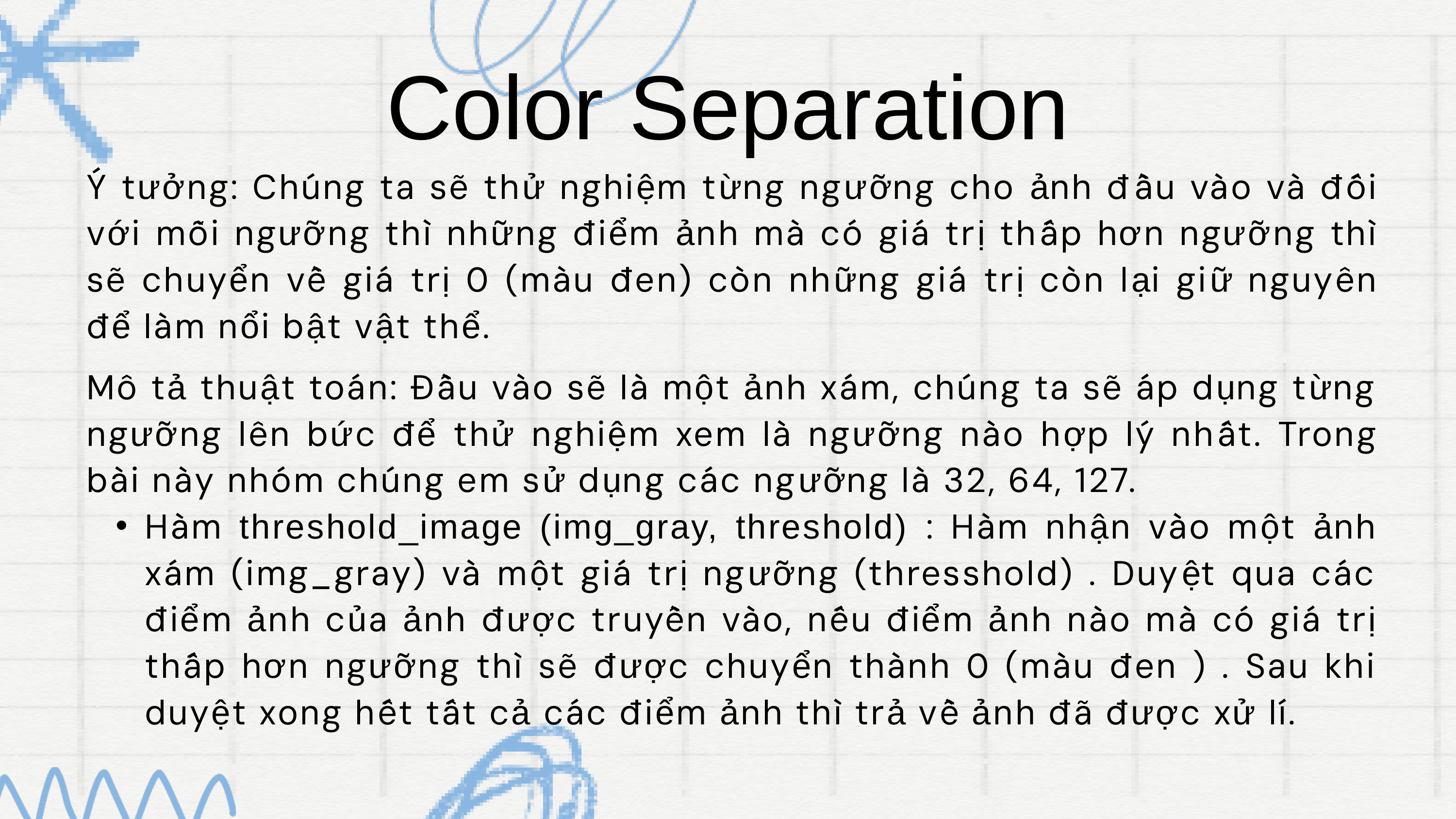

Color Separation
Ý tưởng: Chúng ta sẽ thử nghiệm từng ngưỡng cho ảnh đầu vào và đối với mỗi ngưỡng thì những điểm ảnh mà có giá trị thấp hơn ngưỡng thì sẽ chuyển về giá trị 0 (màu đen) còn những giá trị còn lại giữ nguyên để làm nổi bật vật thể.

Mô tả thuật toán: Đầu vào sẽ là một ảnh xám, chúng ta sẽ áp dụng từng ngưỡng lên bức để thử nghiệm xem là ngưỡng nào hợp lý nhất. Trong bài này nhóm chúng em sử dụng các ngưỡng là 32, 64, 127.
Hàm threshold_image (img_gray, threshold) : Hàm nhận vào một ảnh xám (img_gray) và một giá trị ngưỡng (thresshold) . Duyệt qua các điểm ảnh của ảnh được truyền vào, nếu điểm ảnh nào mà có giá trị thấp hơn ngưỡng thì sẽ được chuyển thành 0 (màu đen ) . Sau khi duyệt xong hết tất cả các điểm ảnh thì trả về ảnh đã được xử lí.